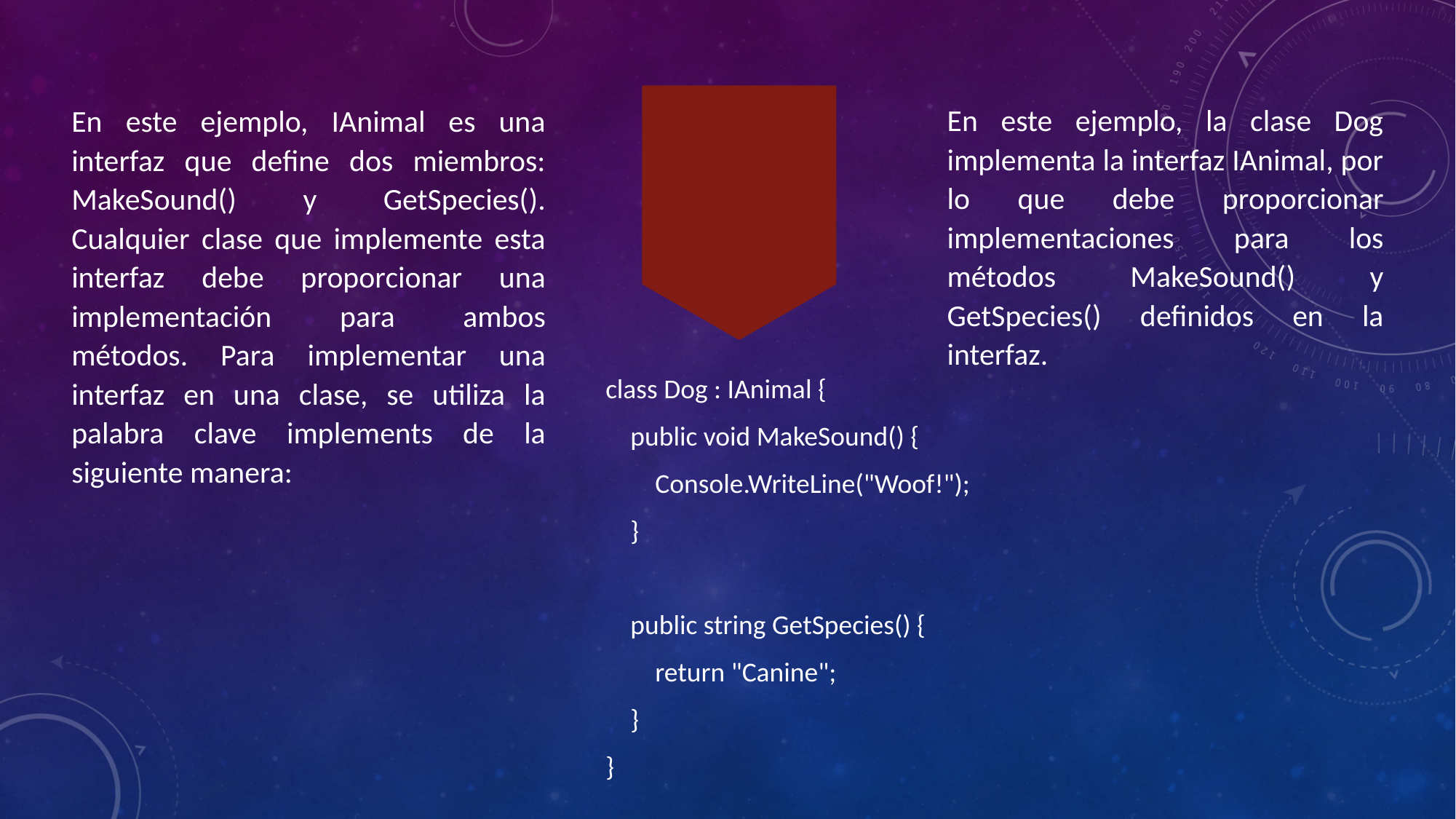

En este ejemplo, IAnimal es una interfaz que define dos miembros: MakeSound() y GetSpecies(). Cualquier clase que implemente esta interfaz debe proporcionar una implementación para ambos métodos. Para implementar una interfaz en una clase, se utiliza la palabra clave implements de la siguiente manera:
En este ejemplo, la clase Dog implementa la interfaz IAnimal, por lo que debe proporcionar implementaciones para los métodos MakeSound() y GetSpecies() definidos en la interfaz.

class Dog : IAnimal {
    public void MakeSound() {
        Console.WriteLine("Woof!");
    }

    public string GetSpecies() {
        return "Canine";
    }
}